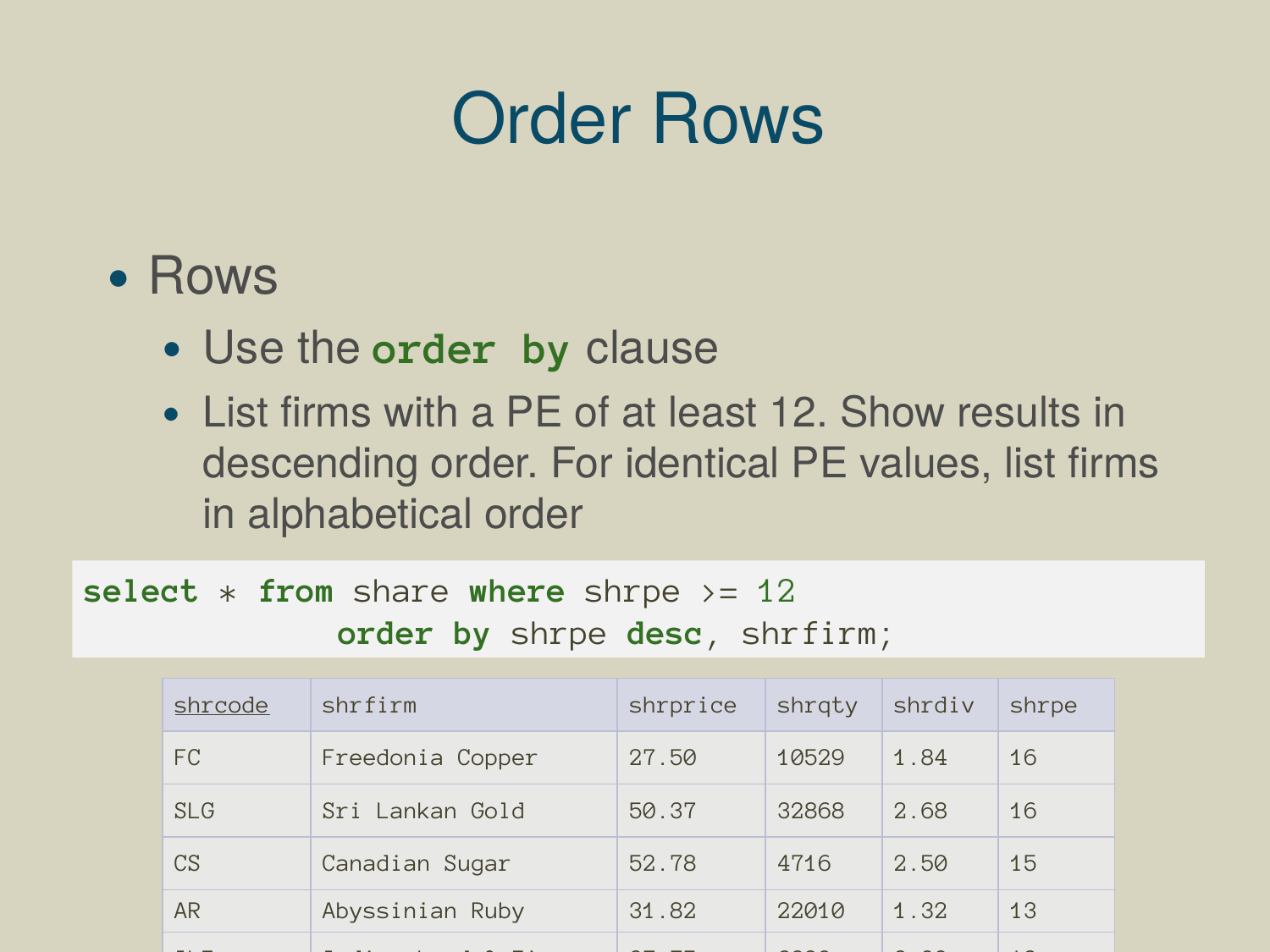

# Order Rows
Rows
Use the order by clause
List firms with a PE of at least 12. Show results in descending order. For identical PE values, list firms in alphabetical order

select * from share where shrpe >= 12
		order by shrpe desc, shrfirm;
| shrcode | shrfirm | shrprice | shrqty | shrdiv | shrpe |
| --- | --- | --- | --- | --- | --- |
| FC | Freedonia Copper | 27.50 | 10529 | 1.84 | 16 |
| SLG | Sri Lankan Gold | 50.37 | 32868 | 2.68 | 16 |
| CS | Canadian Sugar | 52.78 | 4716 | 2.50 | 15 |
| AR | Abyssinian Ruby | 31.82 | 22010 | 1.32 | 13 |
| ILZ | Indian Lead & Zinc | 37.75 | 6390 | 3.00 | 12 |